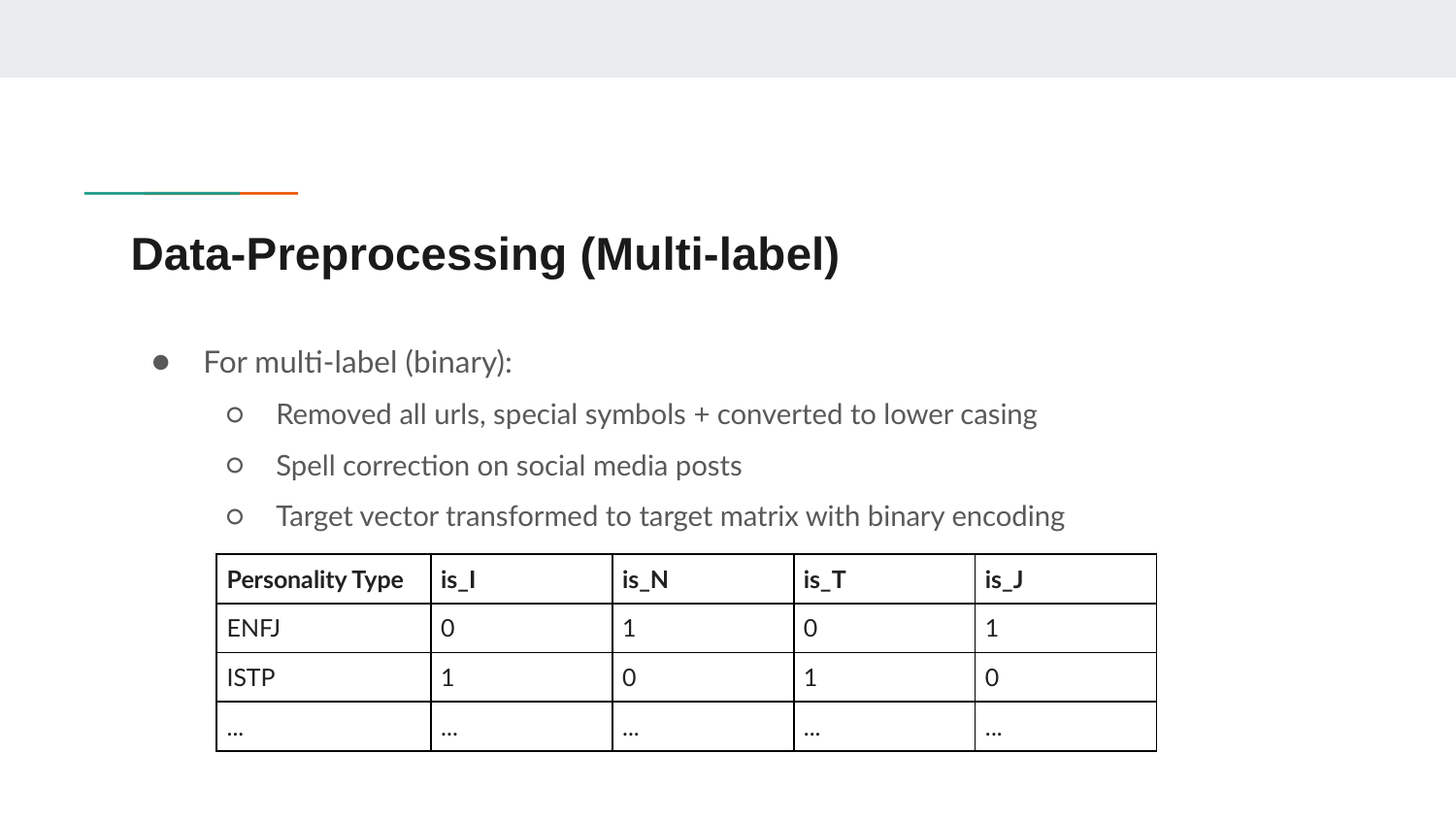

# Data-Preprocessing (Multi-label)
For multi-label (binary):
Removed all urls, special symbols + converted to lower casing
Spell correction on social media posts
Target vector transformed to target matrix with binary encoding
| Personality Type | is\_I | is\_N | is\_T | is\_J |
| --- | --- | --- | --- | --- |
| ENFJ | 0 | 1 | 0 | 1 |
| ISTP | 1 | 0 | 1 | 0 |
| ... | ... | ... | ... | ... |